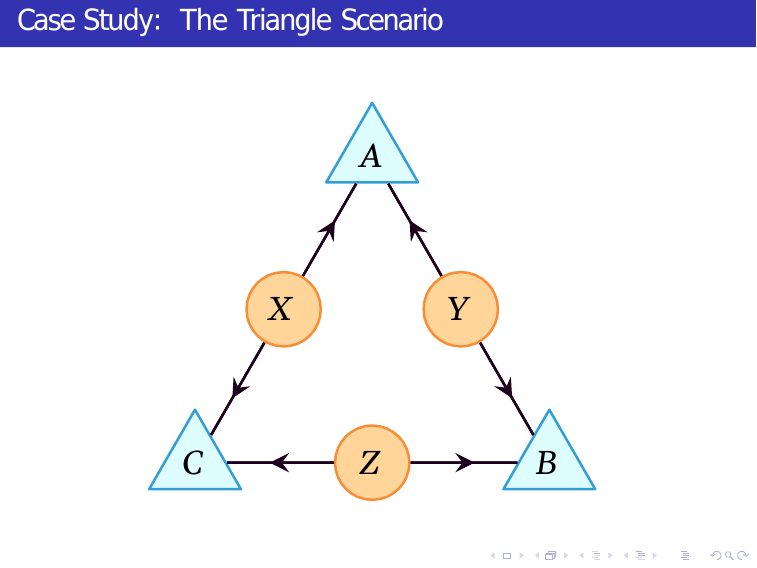

# Case Study:  The Triangle Scenario

A

X
Y

C
Z
B